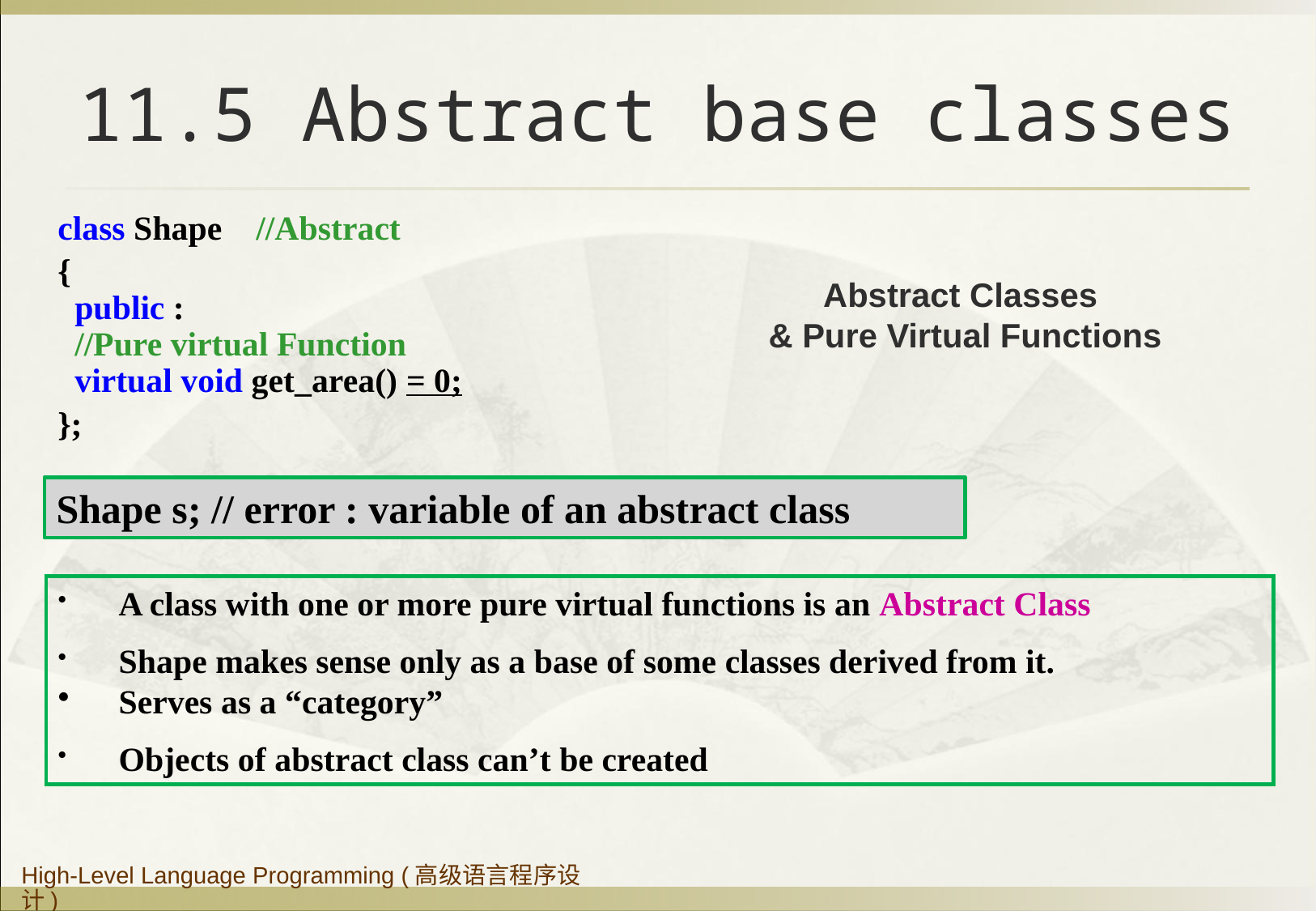

# 11.5 Abstract base classes
class Shape    //Abstract
{
  public :
  //Pure virtual Function
  virtual void get_area() = 0;
};
Abstract Classes
& Pure Virtual Functions
Shape s; // error : variable of an abstract class
A class with one or more pure virtual functions is an Abstract Class
Shape makes sense only as a base of some classes derived from it.
Serves as a “category”
Objects of abstract class can’t be created